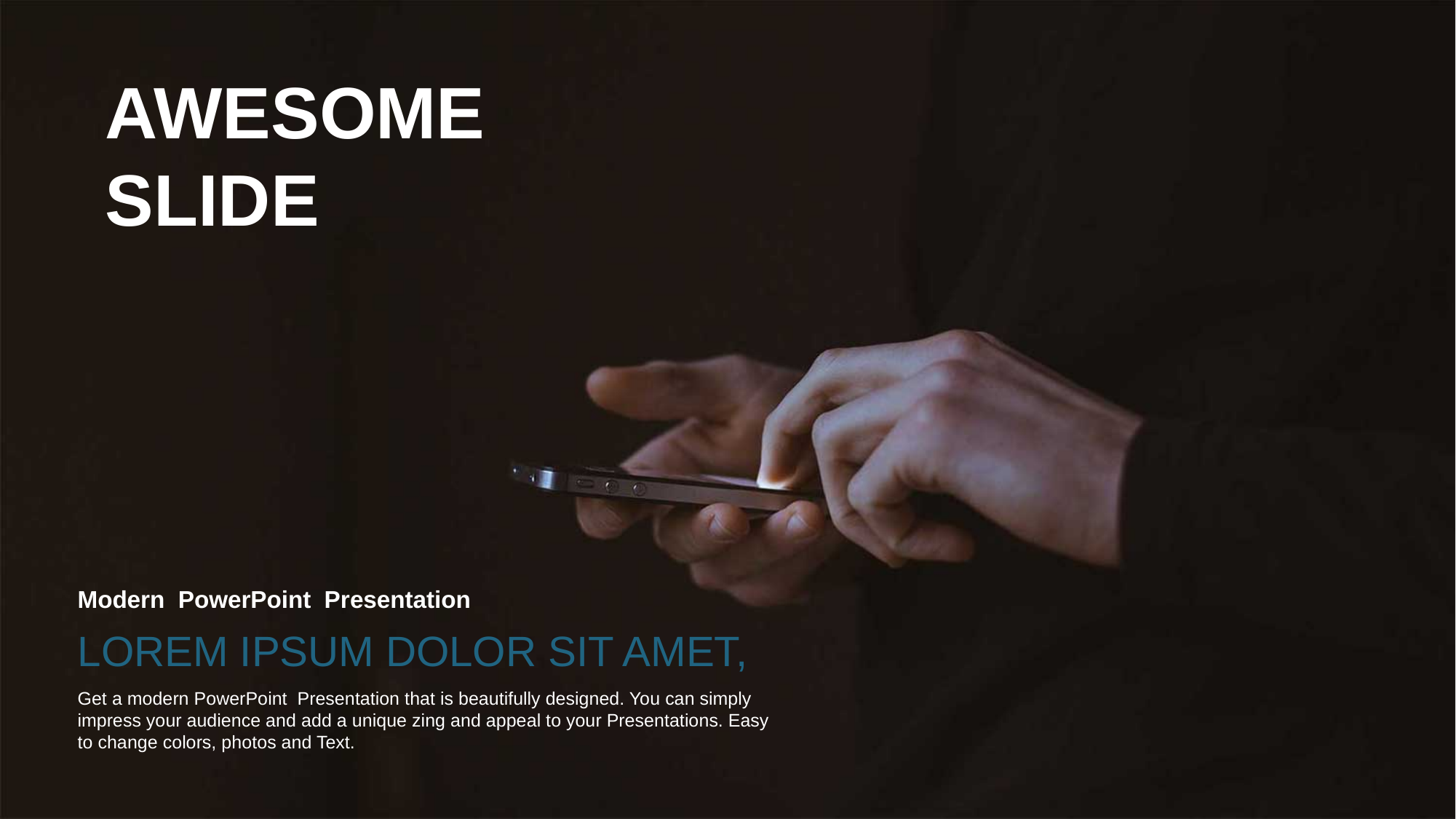

AWESOME
SLIDE
Modern  PowerPoint  Presentation
LOREM IPSUM DOLOR SIT AMET,
Get a modern PowerPoint  Presentation that is beautifully designed. You can simply impress your audience and add a unique zing and appeal to your Presentations. Easy to change colors, photos and Text.